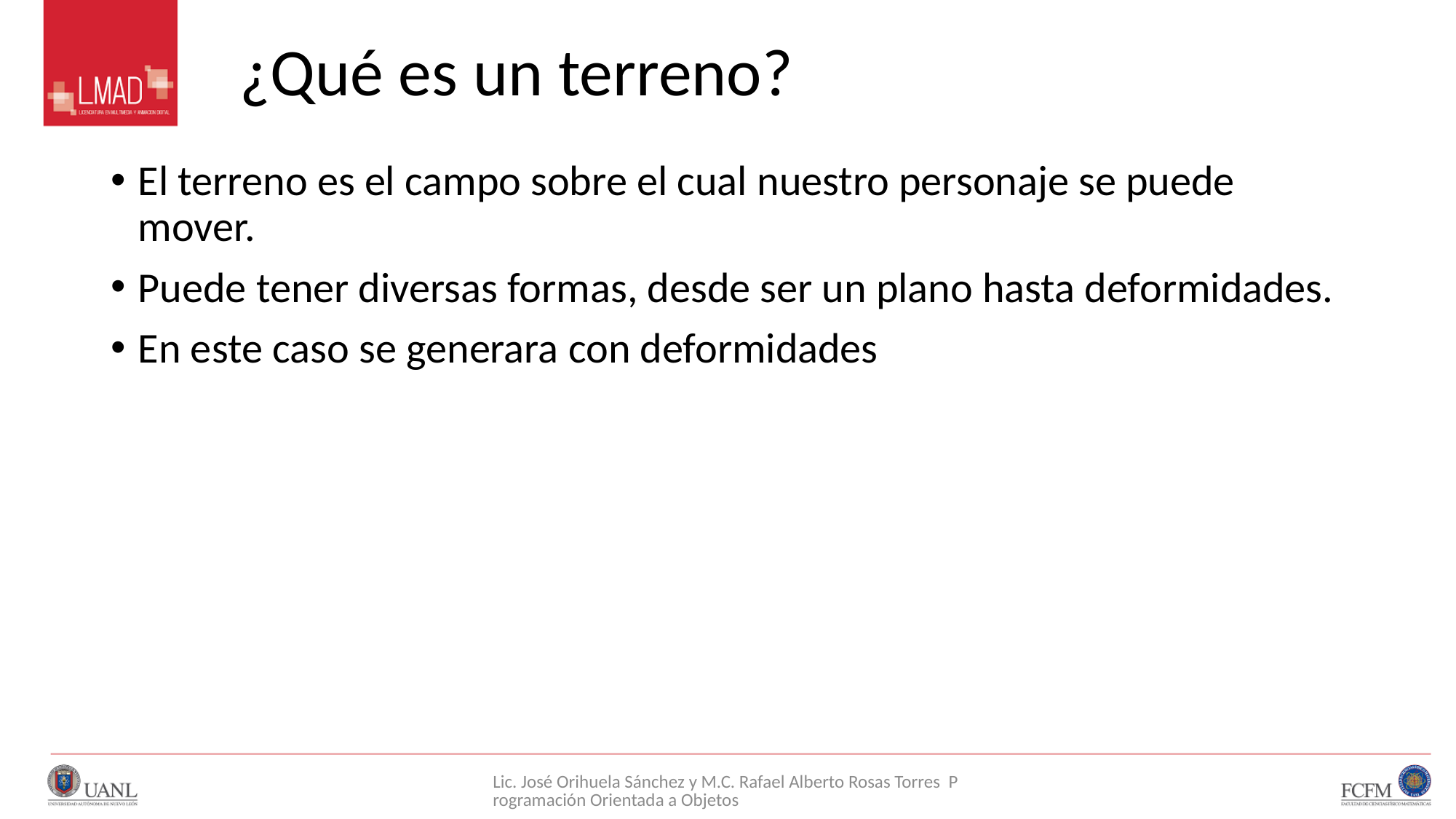

# ¿Qué es un terreno?
El terreno es el campo sobre el cual nuestro personaje se puede mover.
Puede tener diversas formas, desde ser un plano hasta deformidades.
En este caso se generara con deformidades
Lic. José Orihuela Sánchez y M.C. Rafael Alberto Rosas Torres  Programación Orientada a Objetos